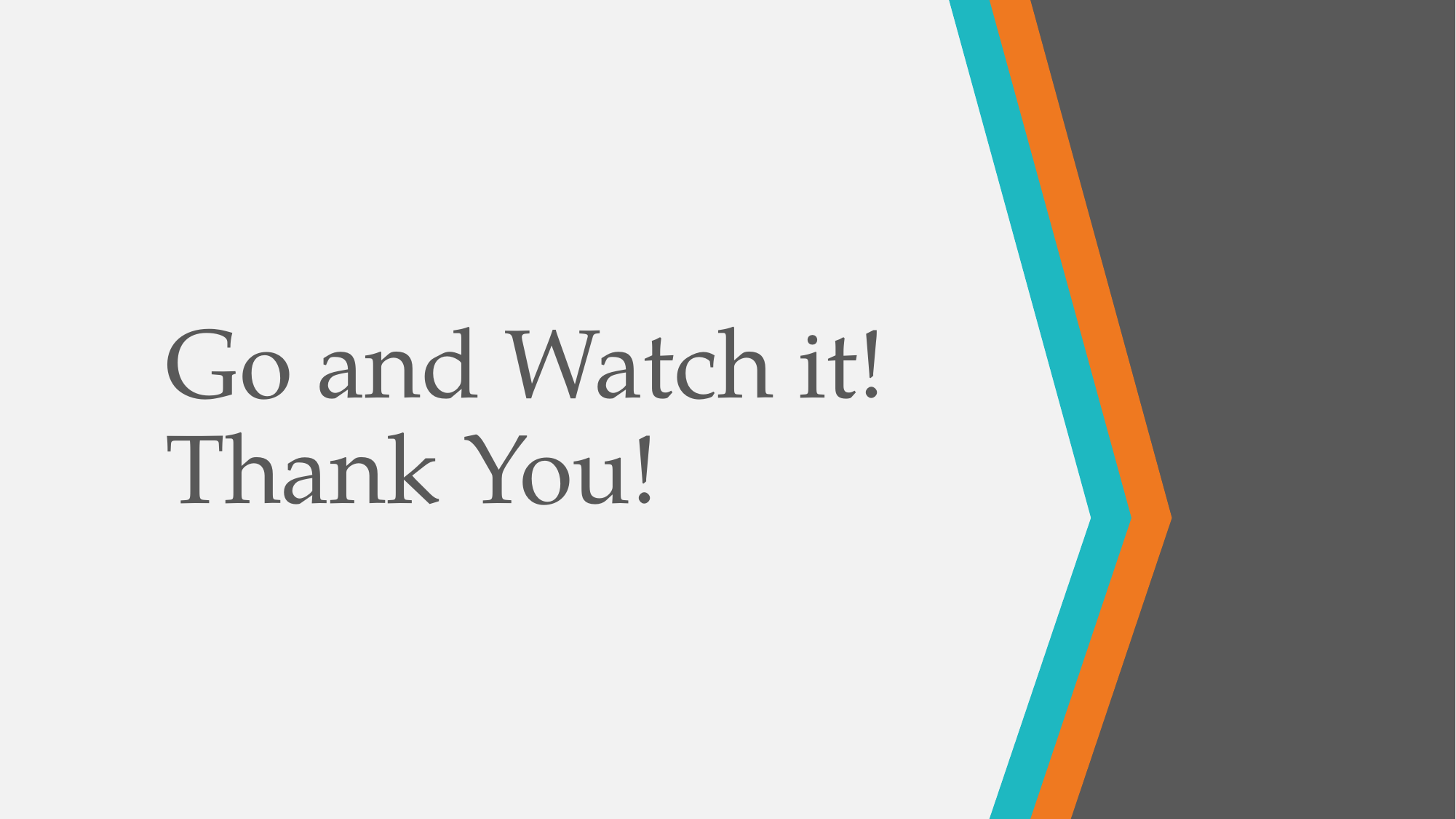

# Go and Watch it! Thank You!